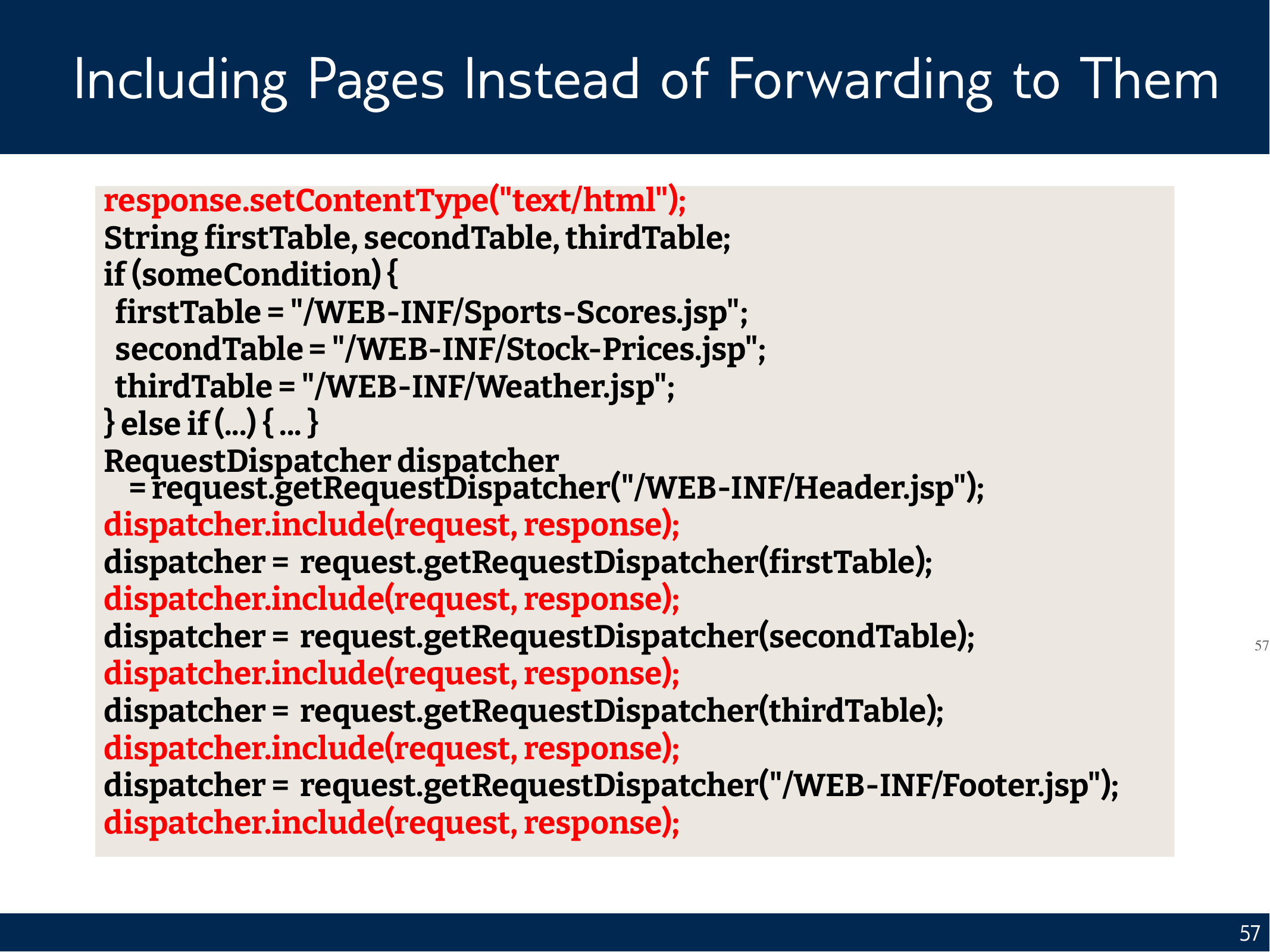

# Including Pages Instead of Forwarding to Them
response.setContentType("text/html");
String firstTable, secondTable, thirdTable;
if (someCondition) {
  firstTable = "/WEB-INF/Sports-Scores.jsp";
  secondTable = "/WEB-INF/Stock-Prices.jsp";
  thirdTable = "/WEB-INF/Weather.jsp";
} else if (...) { ... }
RequestDispatcher dispatcher = request.getRequestDispatcher("/WEB-INF/Header.jsp");
dispatcher.include(request, response);
dispatcher =  request.getRequestDispatcher(firstTable);
dispatcher.include(request, response);
dispatcher =  request.getRequestDispatcher(secondTable);
dispatcher.include(request, response);
dispatcher =  request.getRequestDispatcher(thirdTable);
dispatcher.include(request, response);
dispatcher =  request.getRequestDispatcher("/WEB-INF/Footer.jsp");
dispatcher.include(request, response);
57